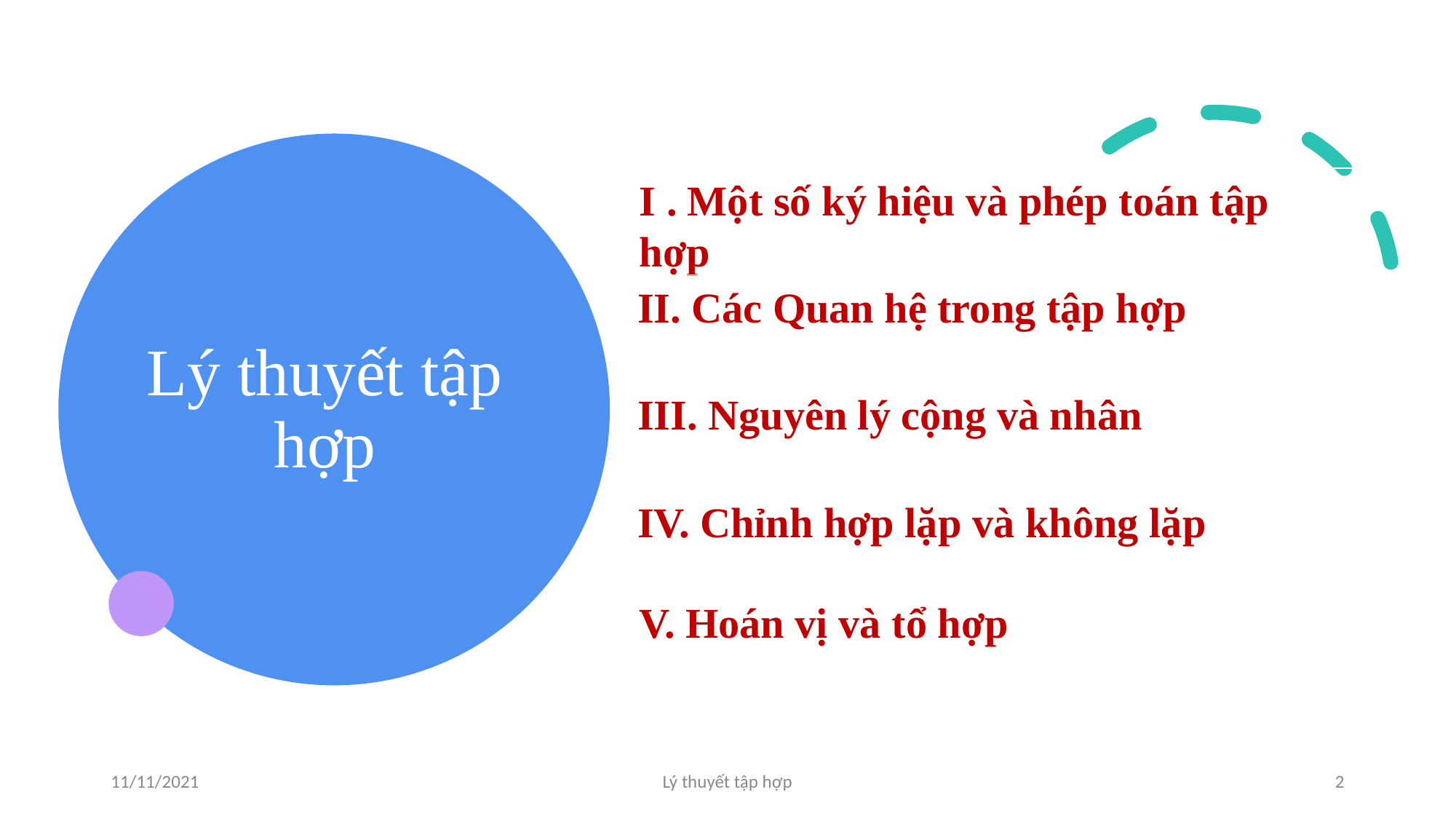

# Lý thuyết tập hợp
I . Một số ký hiệu và phép toán tập hợp
II. Các Quan hệ trong tập hợp
III. Nguyên lý cộng và nhân
IV. Chỉnh hợp lặp và không lặp
V. Hoán vị và tổ hợp
11/11/2021
Lý thuyết tập hợp
2